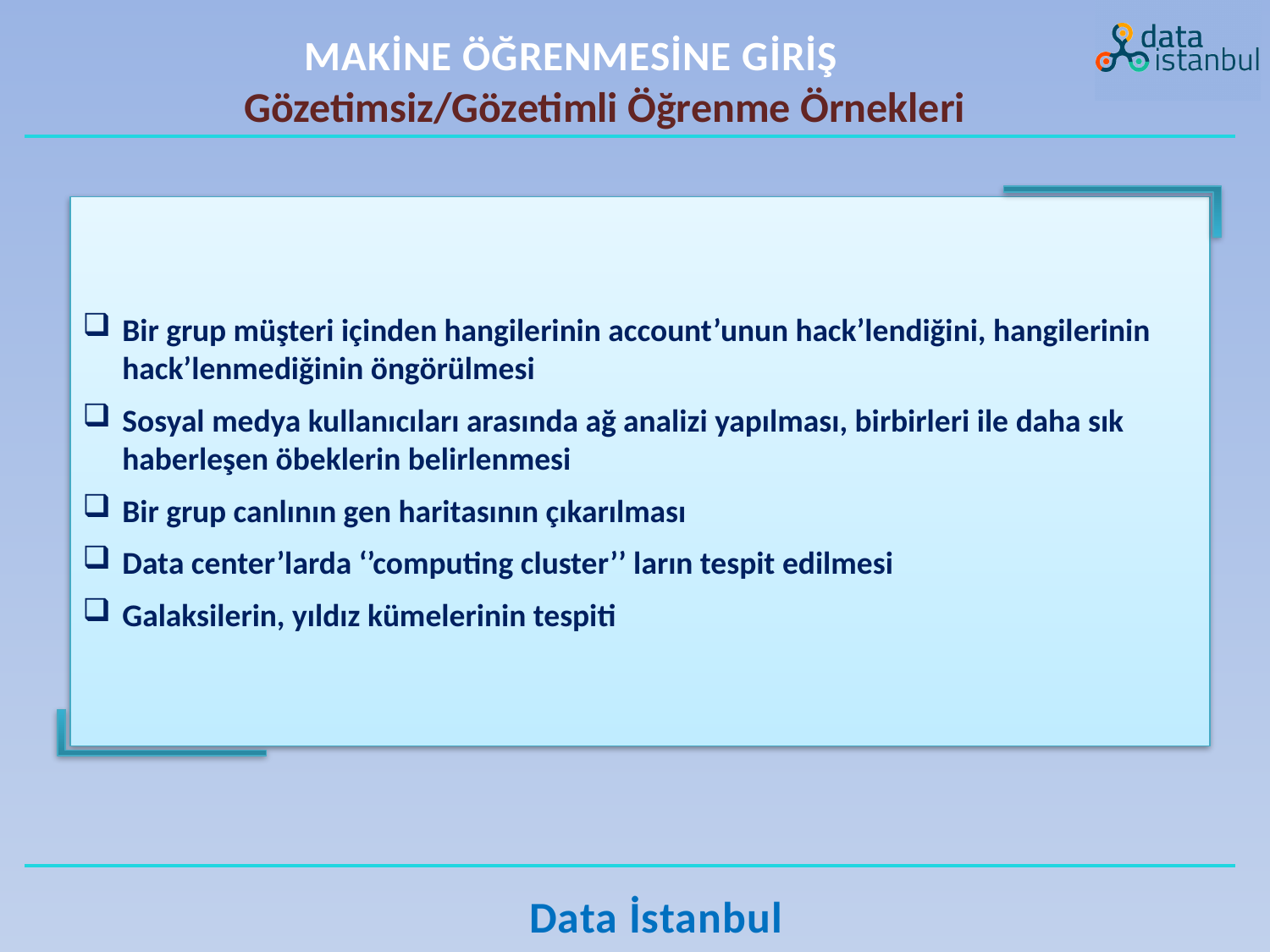

MAKİNE ÖĞRENMESİNE GİRİŞ
Gözetimsiz/Gözetimli Öğrenme Örnekleri

Bir grup müşteri içinden hangilerinin account’unun hack’lendiğini, hangilerinin hack’lenmediğinin öngörülmesi
Sosyal medya kullanıcıları arasında ağ analizi yapılması, birbirleri ile daha sık haberleşen öbeklerin belirlenmesi
Bir grup canlının gen haritasının çıkarılması
Data center’larda ‘’computing cluster’’ ların tespit edilmesi
Galaksilerin, yıldız kümelerinin tespiti